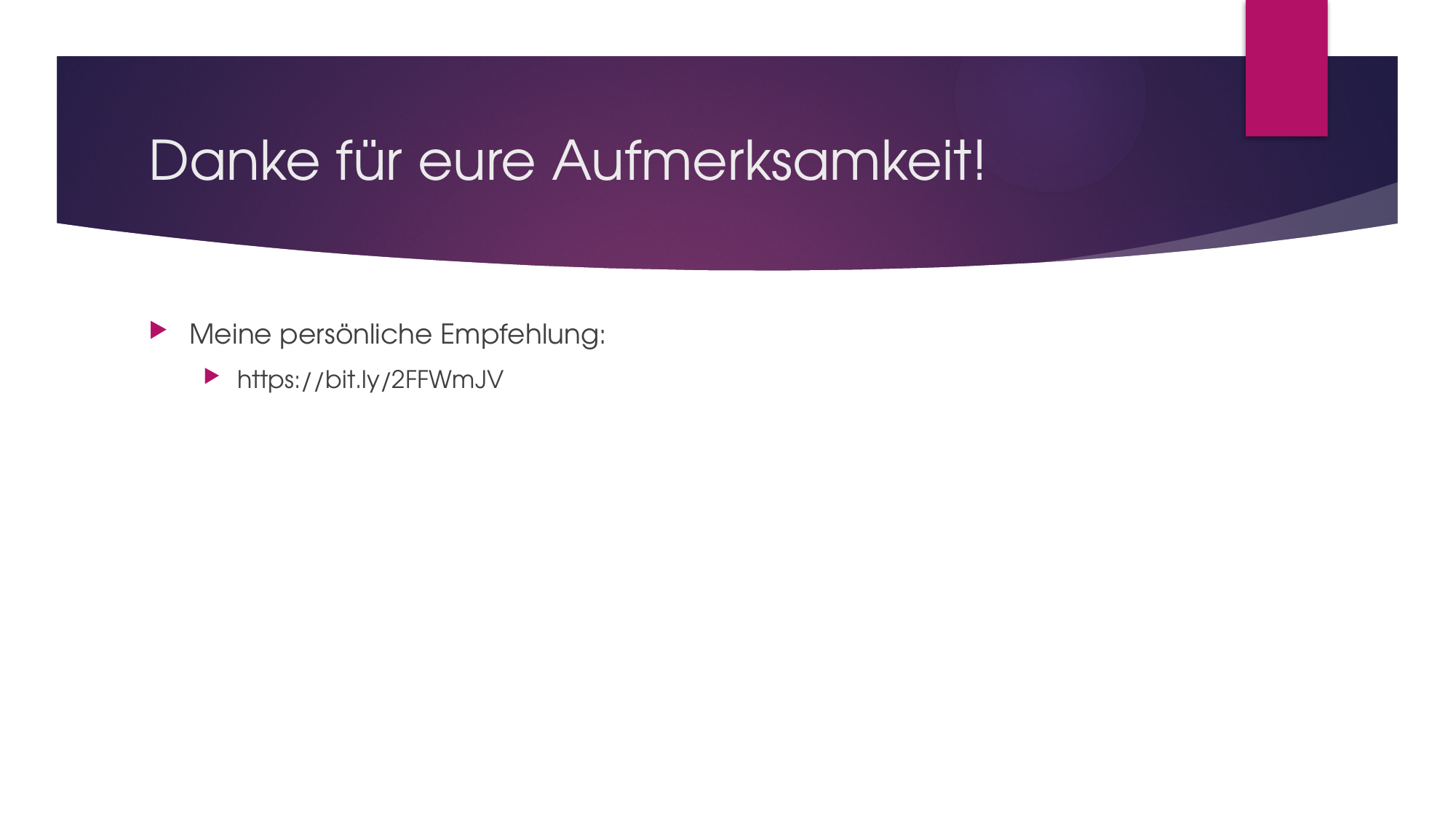

# Danke für eure Aufmerksamkeit!
Meine persönliche Empfehlung:
https://bit.ly/2FFWmJV